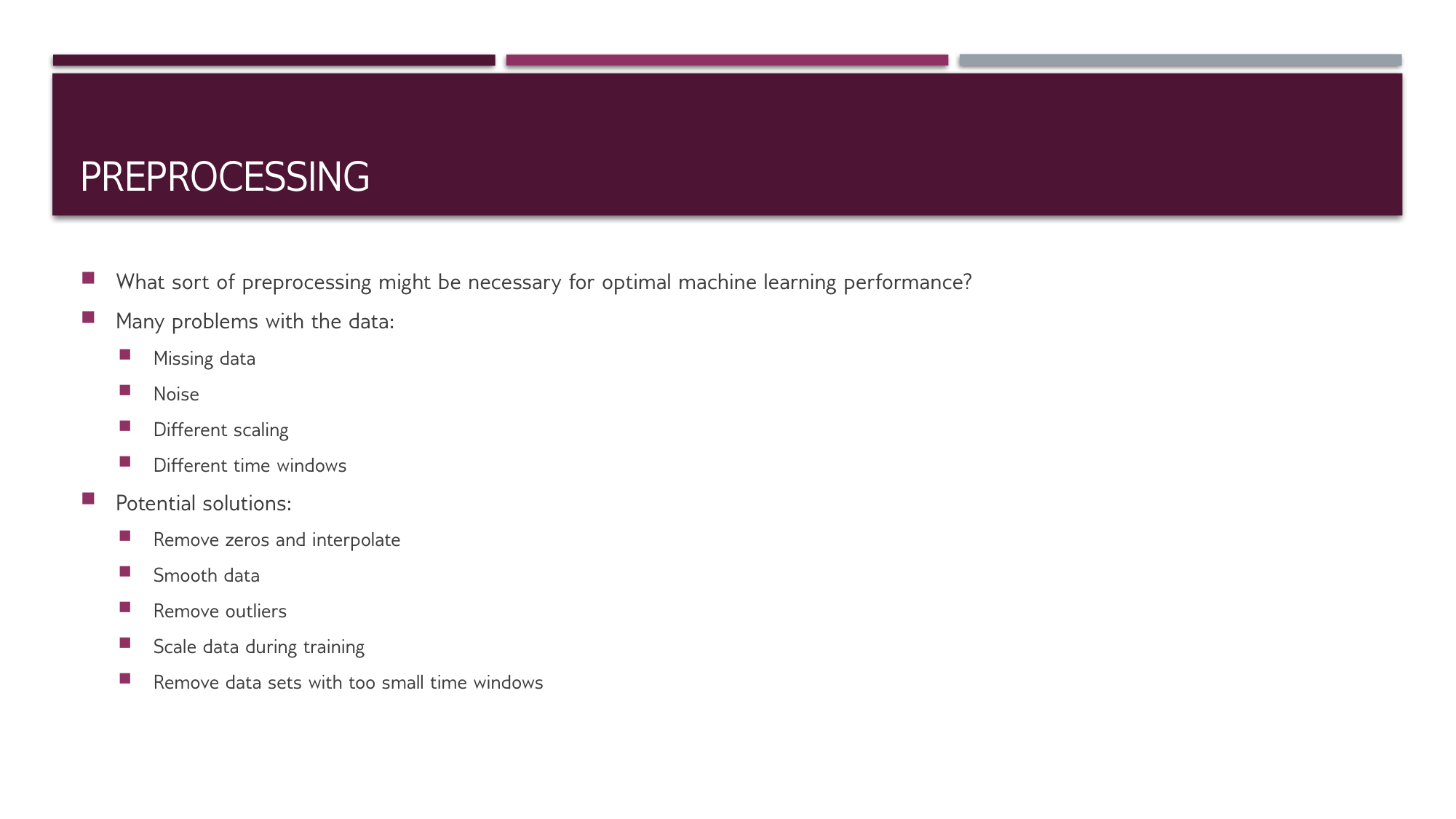

# Preprocessing
What sort of preprocessing might be necessary for optimal machine learning performance?
Many problems with the data:
Missing data
Noise
Different scaling
Different time windows
Potential solutions:
Remove zeros and interpolate
Smooth data
Remove outliers
Scale data during training
Remove data sets with too small time windows